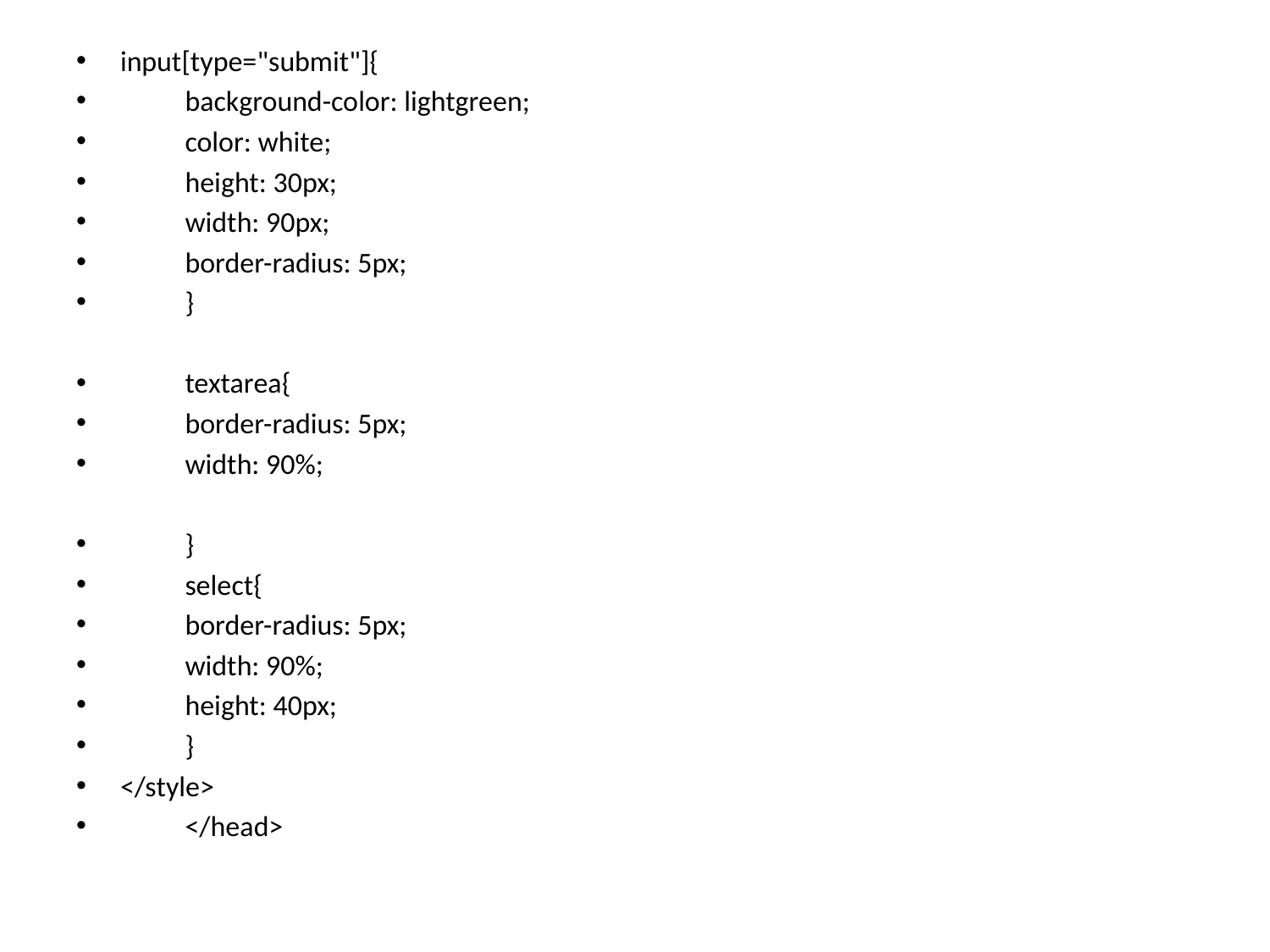

input[type="submit"]{
		background-color: lightgreen;
		color: white;
		height: 30px;
		width: 90px;
		border-radius: 5px;
	}

	textarea{
		border-radius: 5px;
		width: 90%;

	}
	select{
		border-radius: 5px;
		width: 90%;
		height: 40px;
	}
</style>
	</head>